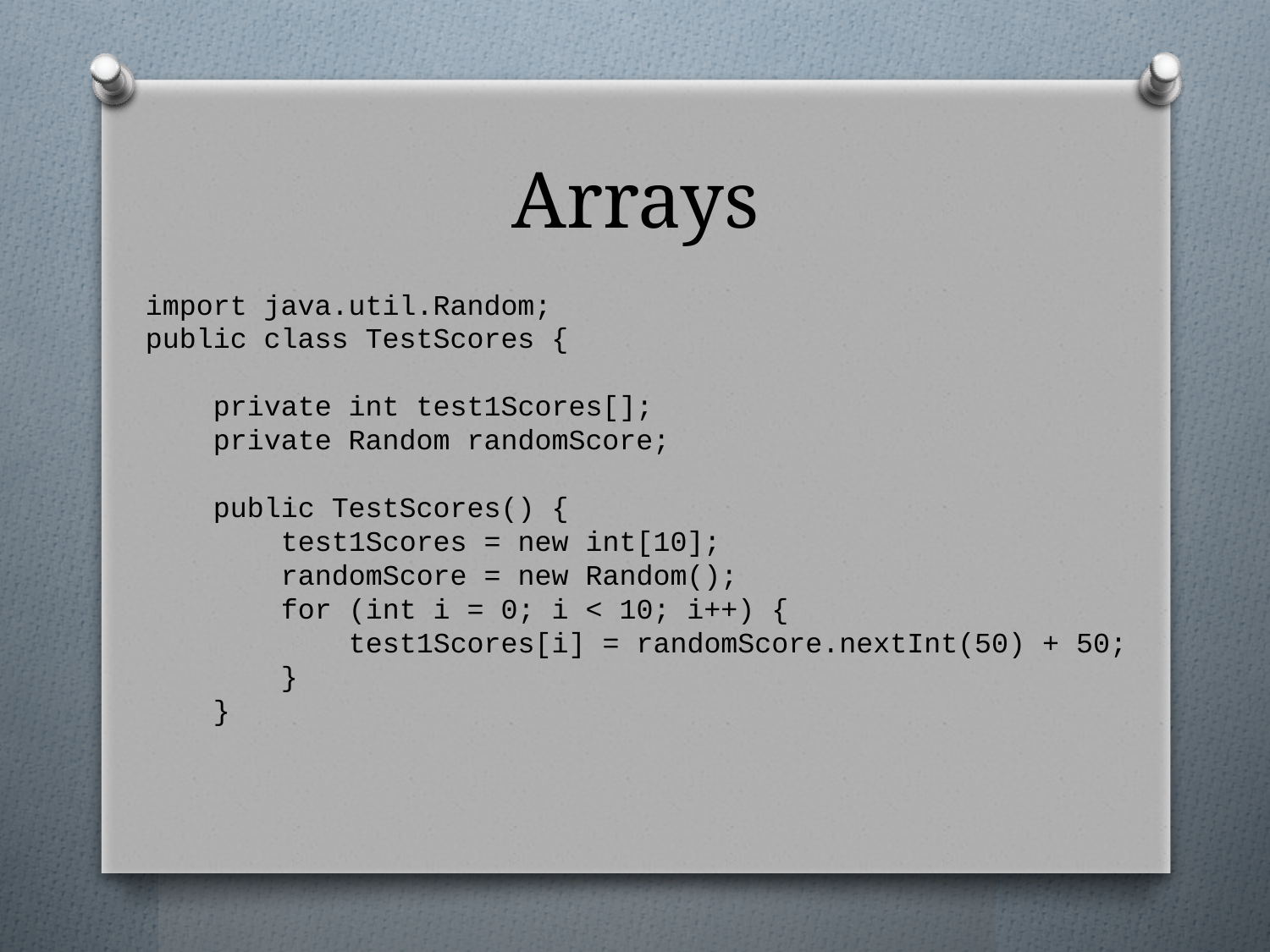

# Arrays
import java.util.Random;
public class TestScores {

    private int test1Scores[];
    private Random randomScore;

    public TestScores() {
        test1Scores = new int[10];
        randomScore = new Random();
        for (int i = 0; i < 10; i++) {
            test1Scores[i] = randomScore.nextInt(50) + 50;
        }
    }